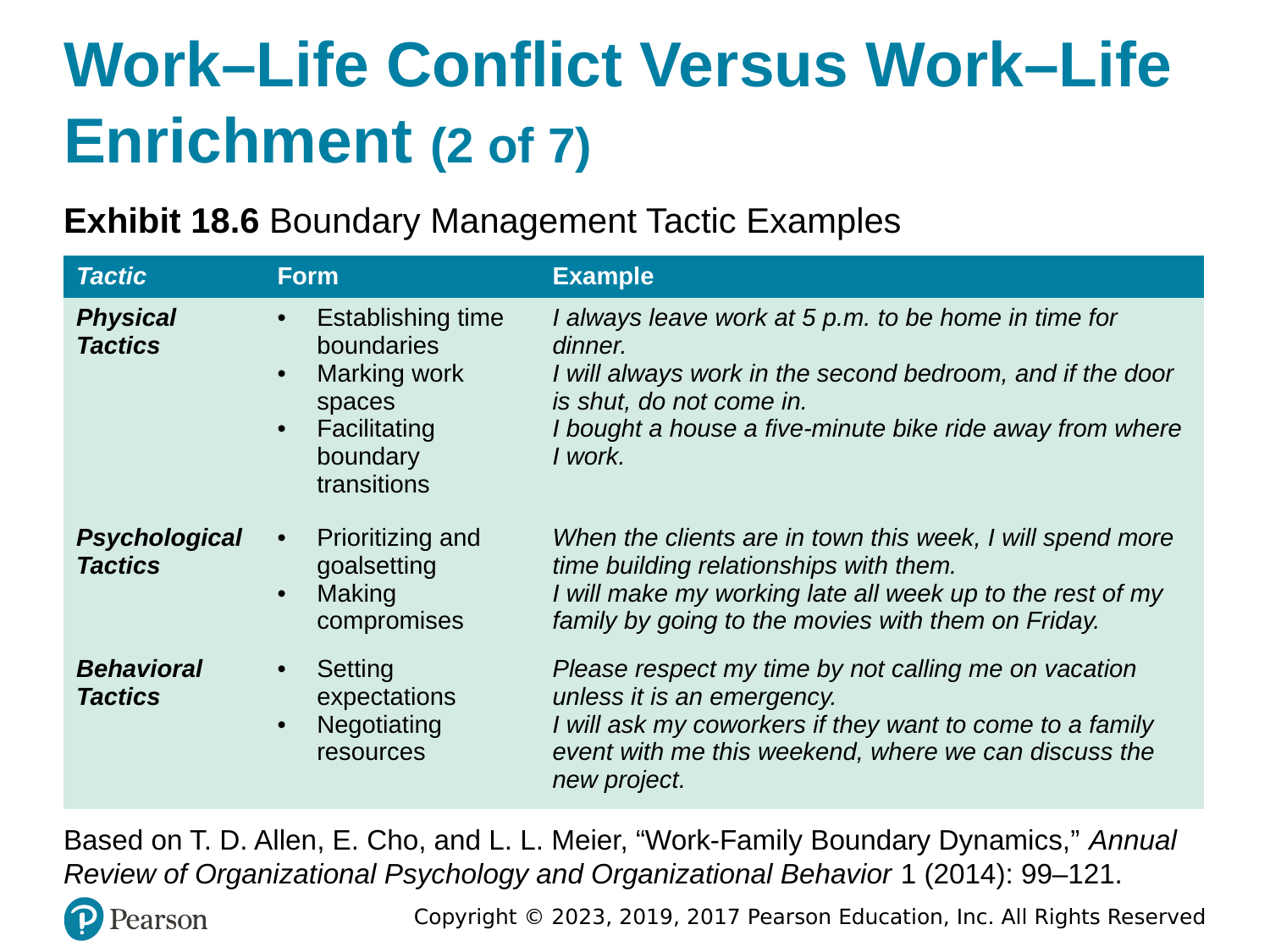

# Work–Life Conflict Versus Work–Life Enrichment (2 of 7)
Exhibit 18.6 Boundary Management Tactic Examples
| Tactic | Form | Example |
| --- | --- | --- |
| Physical Tactics | Establishing time boundaries Marking work spaces Facilitating boundary transitions | I always leave work at 5 p.m. to be home in time for dinner. I will always work in the second bedroom, and if the door is shut, do not come in. I bought a house a five-minute bike ride away from where I work. |
| Psychological Tactics | Prioritizing and goalsetting Making compromises | When the clients are in town this week, I will spend more time building relationships with them. I will make my working late all week up to the rest of my family by going to the movies with them on Friday. |
| Behavioral Tactics | Setting expectations Negotiating resources | Please respect my time by not calling me on vacation unless it is an emergency. I will ask my coworkers if they want to come to a family event with me this weekend, where we can discuss the new project. |
Based on T. D. Allen, E. Cho, and L. L. Meier, “Work-Family Boundary Dynamics,” Annual Review of Organizational Psychology and Organizational Behavior 1 (2014): 99–121.